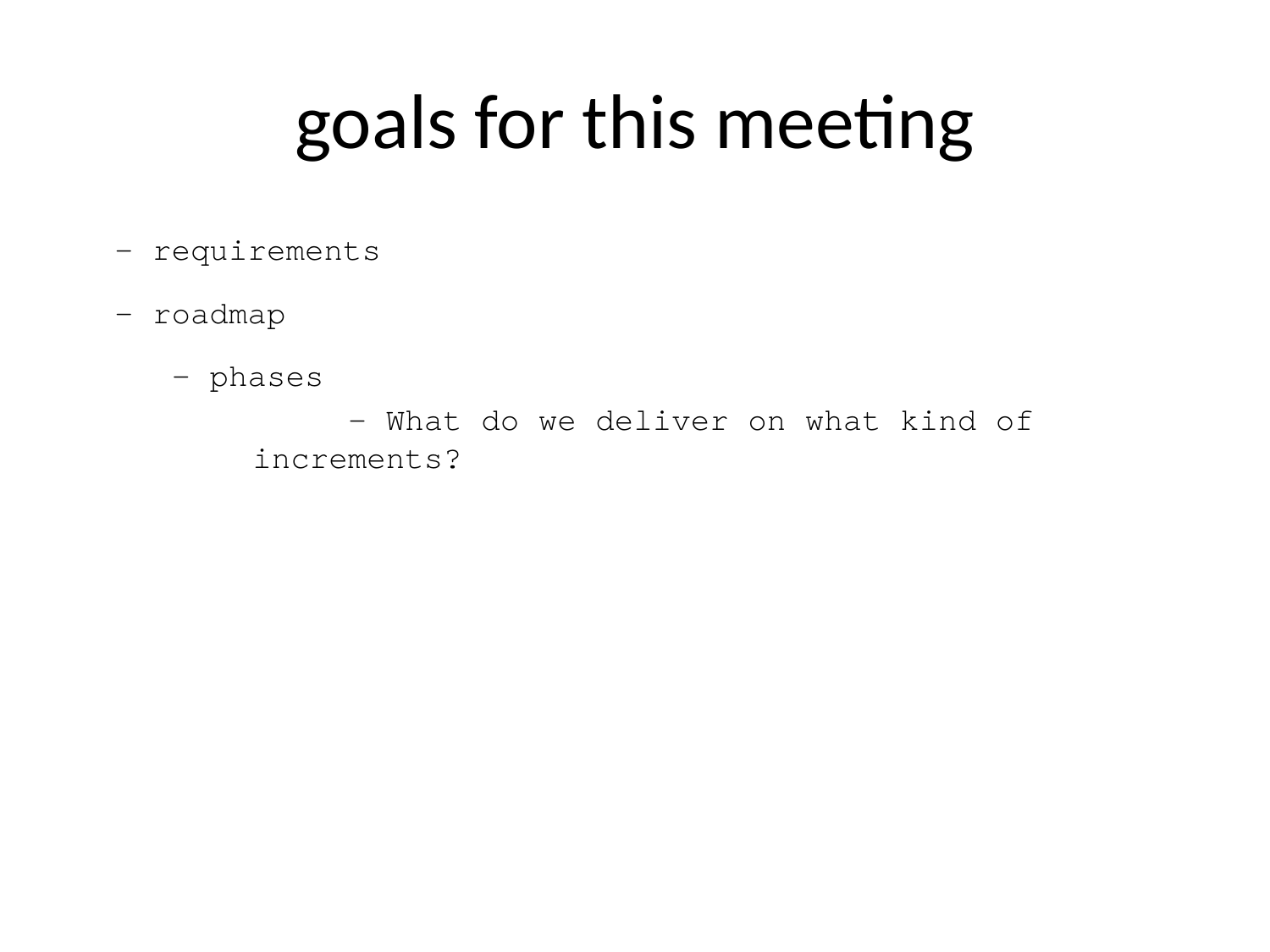

# goals for this meeting
  - requirements
  - roadmap
     - phases
     - What do we deliver on what kind of increments?